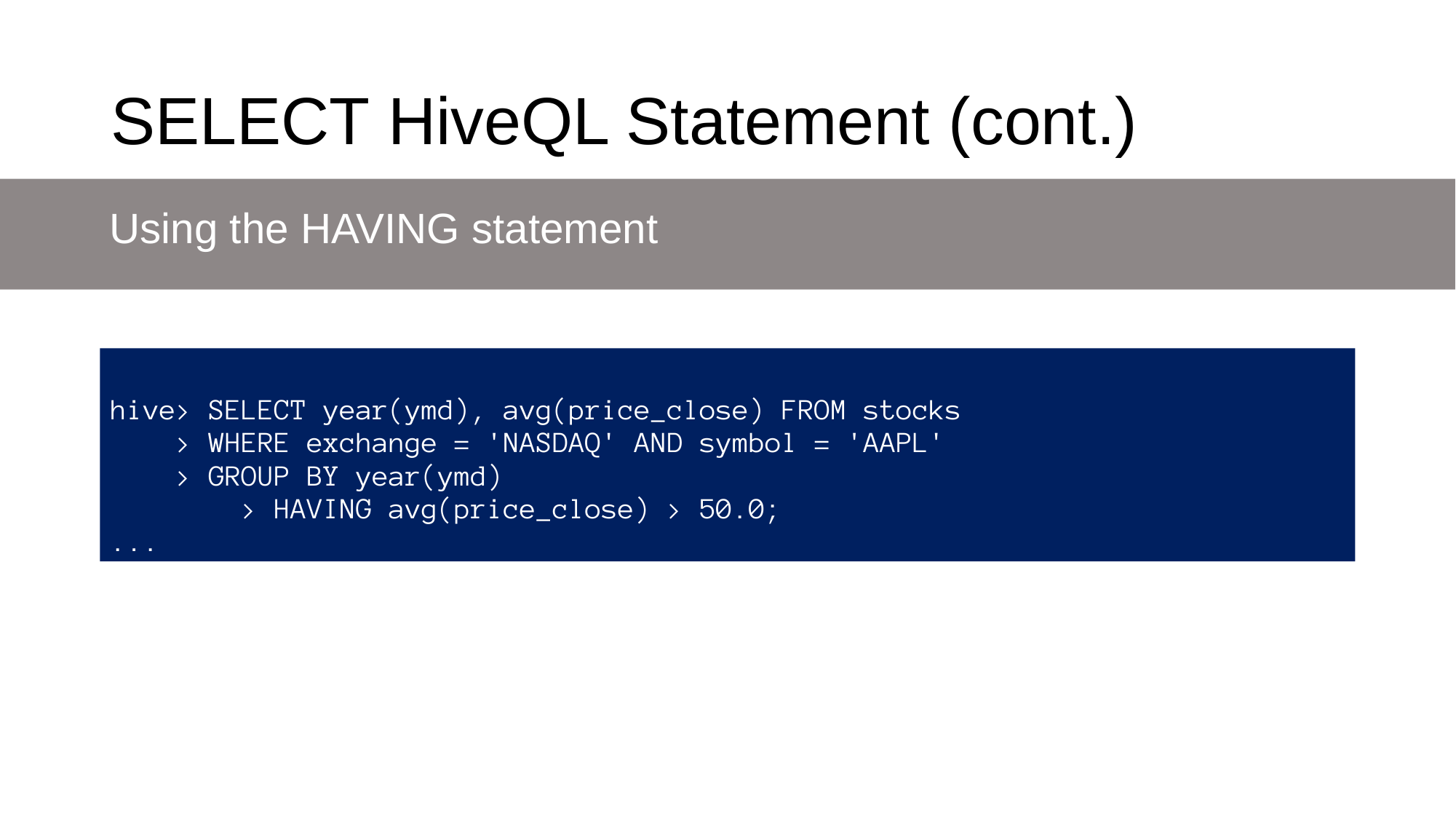

# SELECT HiveQL Statement (cont.)

Using the HAVING statement

hive> SELECT year(ymd), avg(price_close) FROM stocks
    > WHERE exchange = 'NASDAQ' AND symbol = 'AAPL'
    > GROUP BY year(ymd)
        > HAVING avg(price_close) > 50.0;
...